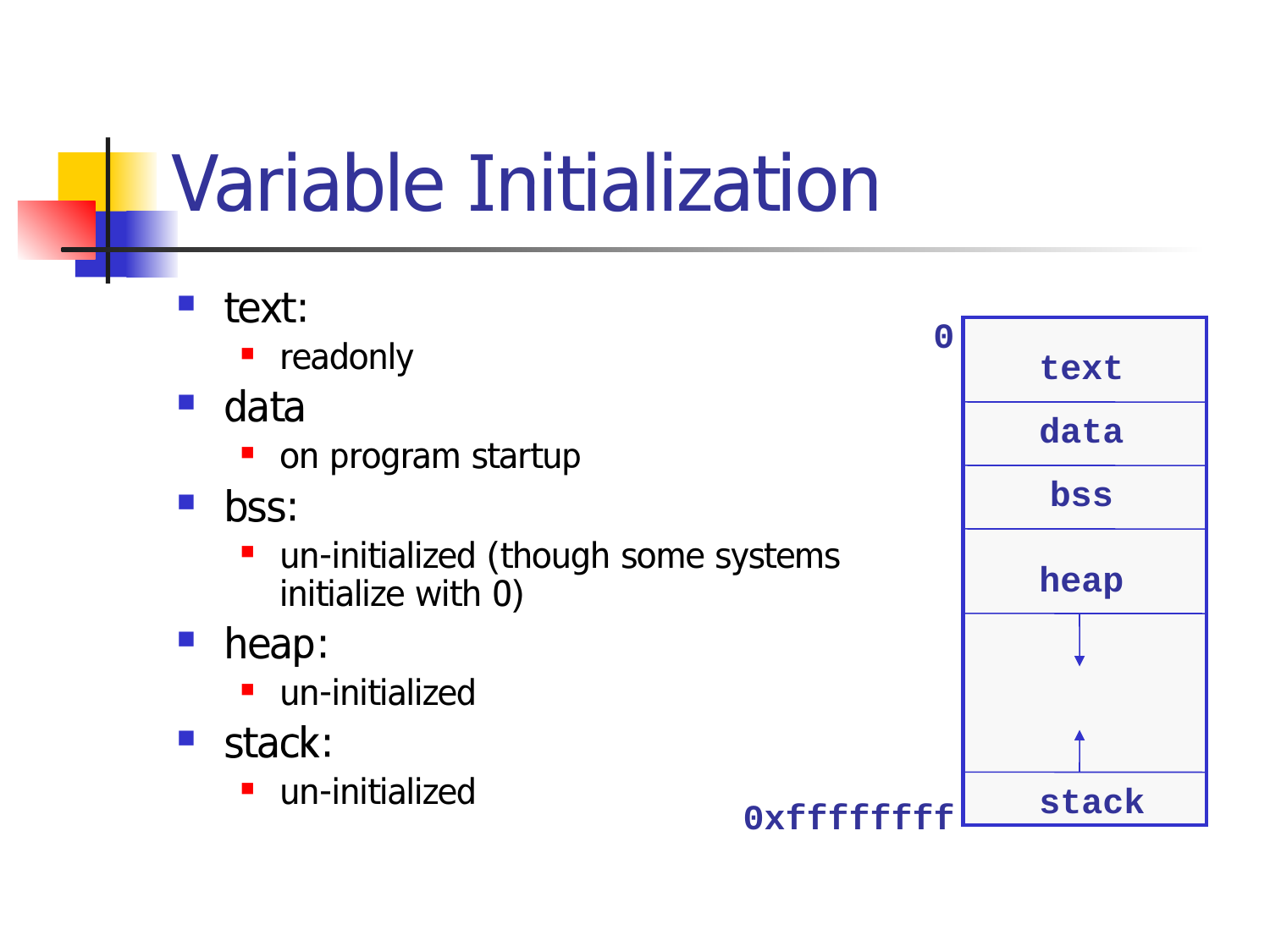

# Variable Initialization
text:
readonly
data
on program startup
bss:
un-initialized (though some systems initialize with 0)
heap:
un-initialized
stack:
un-initialized
0

text

data

bss

heap

stack
0xffffffff